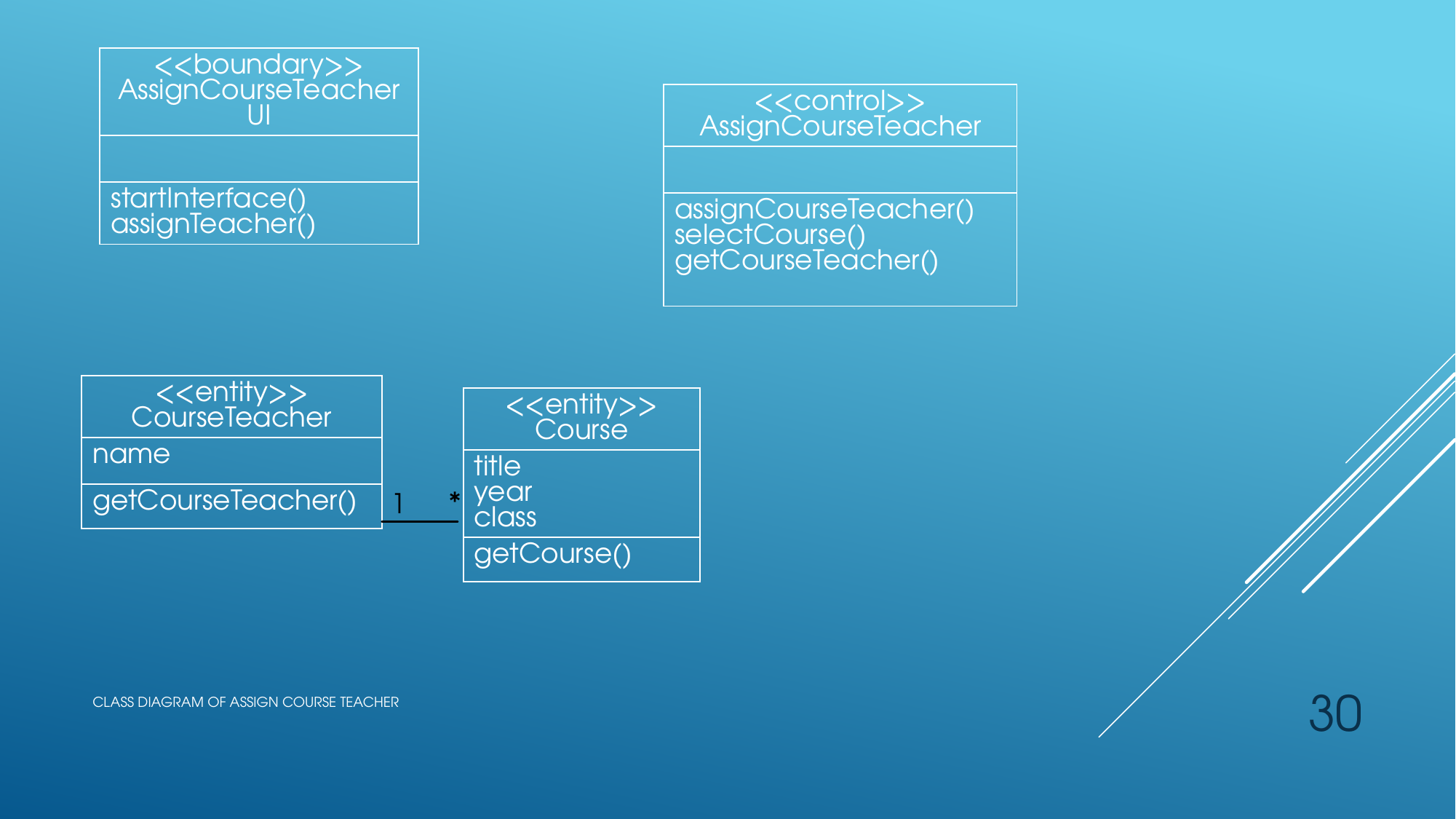

| <<boundary>> AssignCourseTeacherUI |
| --- |
|  |
| startInterface() assignTeacher() |
| <<control>> AssignCourseTeacher |
| --- |
|  |
| assignCourseTeacher() selectCourse() getCourseTeacher() |
| <<entity>> CourseTeacher |
| --- |
| name |
| getCourseTeacher() |
| <<entity>> Course |
| --- |
| title year class |
| getCourse() |
*
1
30
# Class diagram of assign Course teacher